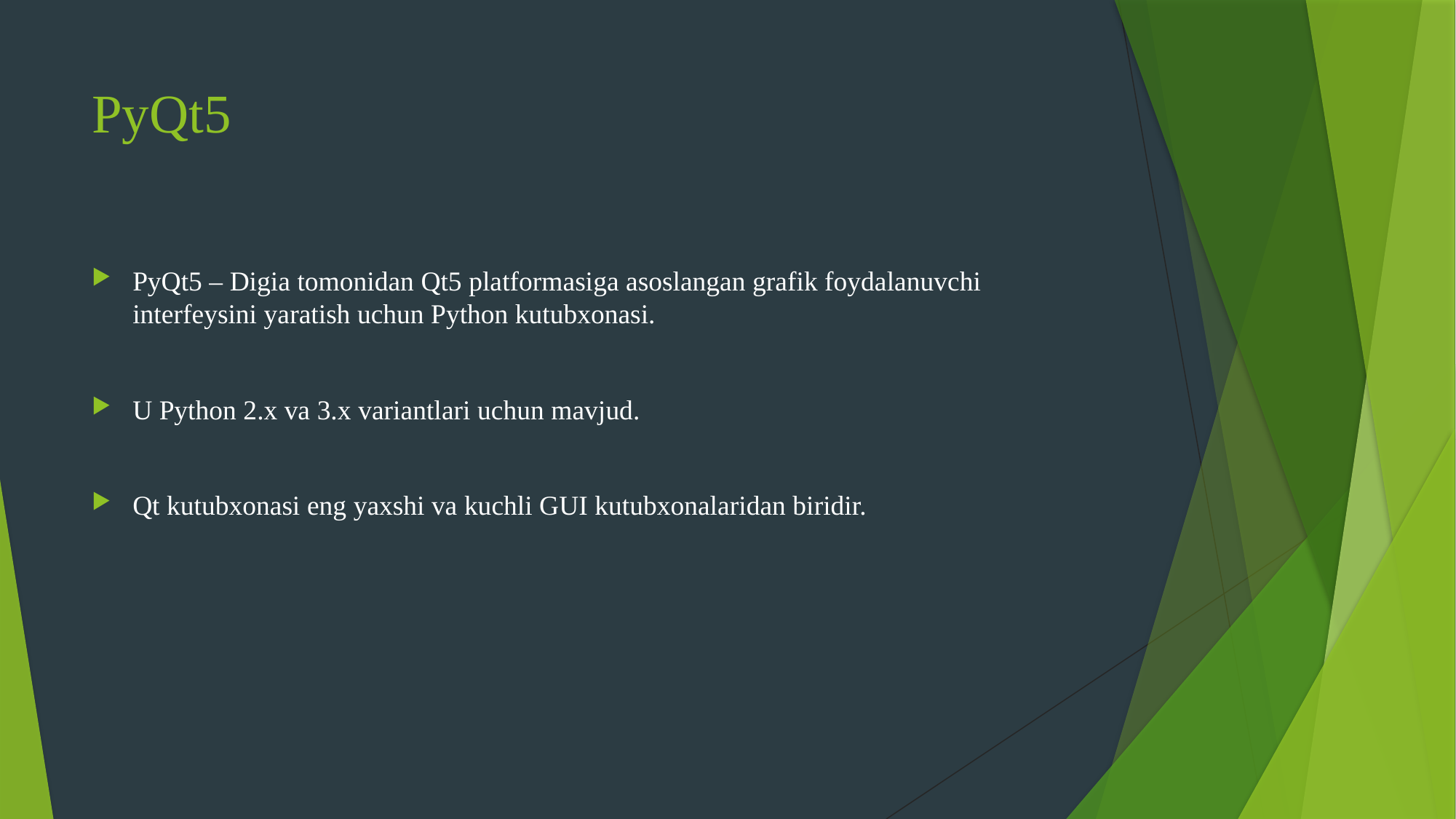

# PyQt5
PyQt5 – Digia tomonidan Qt5 platformasiga asoslangan grafik foydalanuvchi interfeysini yaratish uchun Python kutubxonasi.

U Python 2.x va 3.x variantlari uchun mavjud.

Qt kutubxonasi eng yaxshi va kuchli GUI kutubxonalaridan biridir.